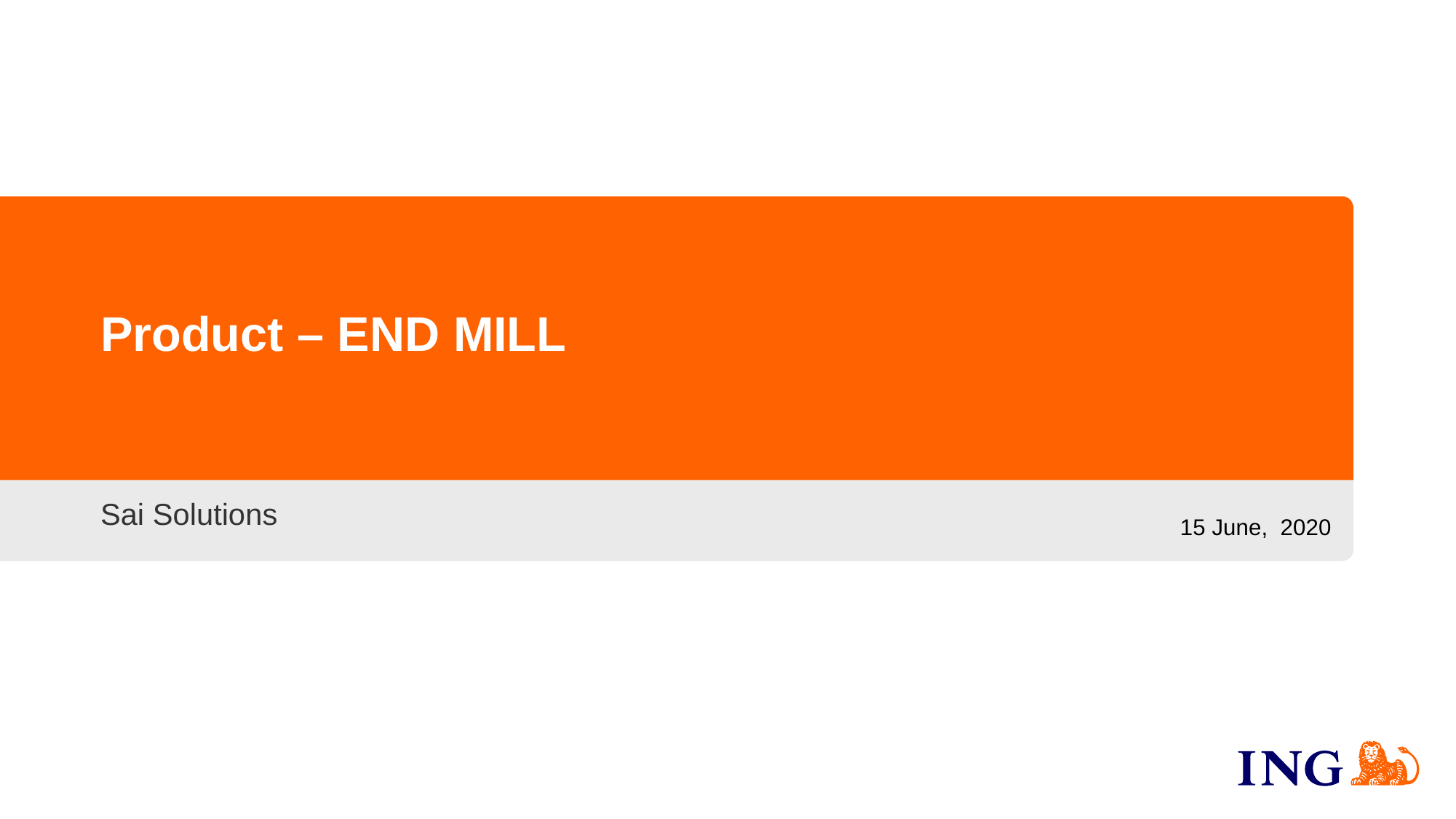

Product – END MILL
Sai Solutions
15 June,  2020